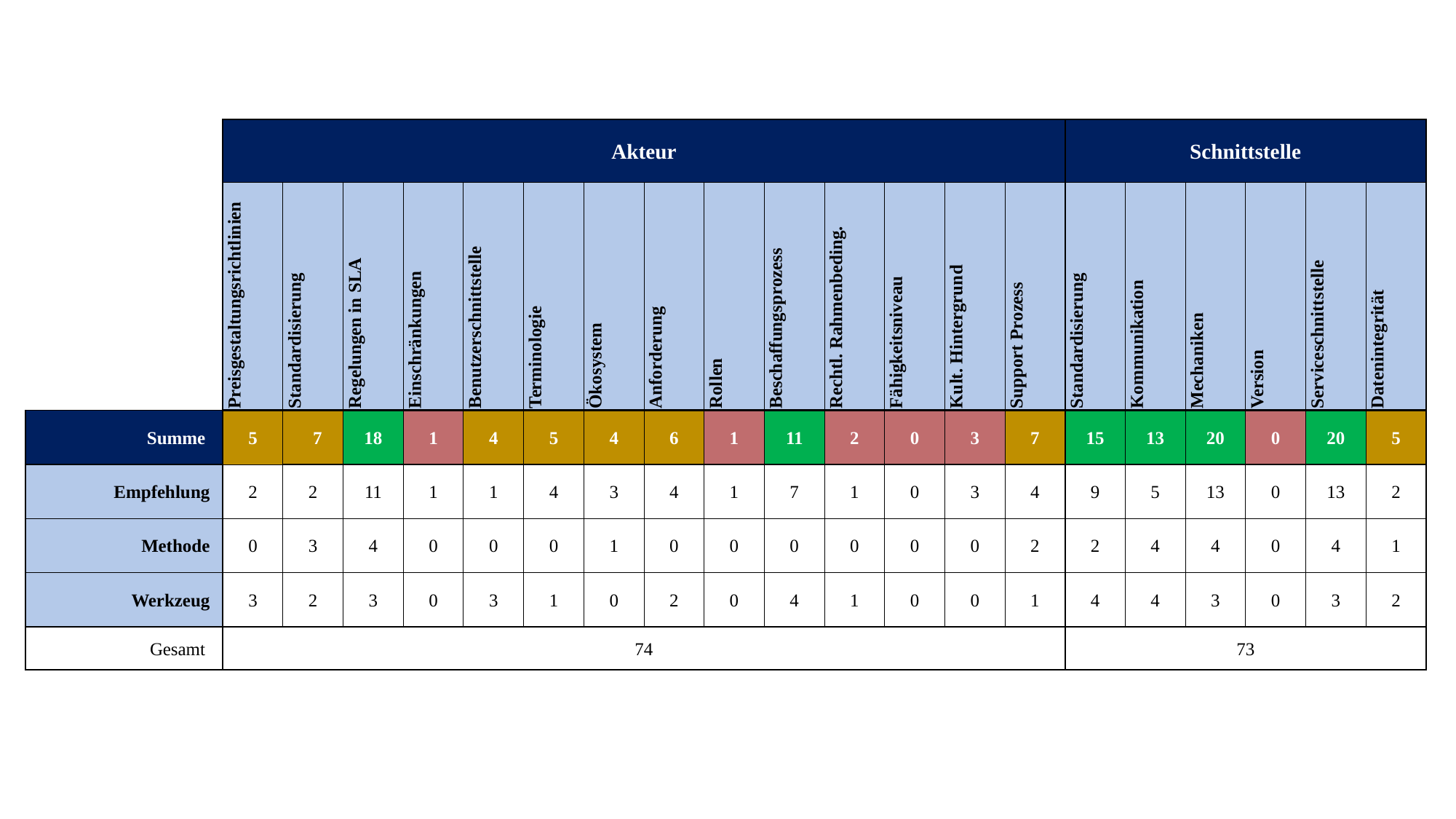

|  | Akteur |  |  |  |  |  |  |  |  |  |  |  |  |  | Schnittstelle |  |  |  |  |  |
| --- | --- | --- | --- | --- | --- | --- | --- | --- | --- | --- | --- | --- | --- | --- | --- | --- | --- | --- | --- | --- |
|  | Preisgestaltungsrichtlinien | Standardisierung | Regelungen in SLA | Einschränkungen | Benutzerschnittstelle | Terminologie | Ökosystem | Anforderung | Rollen | Beschaffungsprozess | Rechtl. Rahmenbeding. | Fähigkeitsniveau | Kult. Hintergrund | Support Prozess | Standardisierung | Kommunikation | Mechaniken | Version | Serviceschnittstelle | Datenintegrität |
| Summe | 5 | 7 | 18 | 1 | 4 | 5 | 4 | 6 | 1 | 11 | 2 | 0 | 3 | 7 | 15 | 13 | 20 | 0 | 20 | 5 |
| Empfehlung | 2 | 2 | 11 | 1 | 1 | 4 | 3 | 4 | 1 | 7 | 1 | 0 | 3 | 4 | 9 | 5 | 13 | 0 | 13 | 2 |
| Methode | 0 | 3 | 4 | 0 | 0 | 0 | 1 | 0 | 0 | 0 | 0 | 0 | 0 | 2 | 2 | 4 | 4 | 0 | 4 | 1 |
| Werkzeug | 3 | 2 | 3 | 0 | 3 | 1 | 0 | 2 | 0 | 4 | 1 | 0 | 0 | 1 | 4 | 4 | 3 | 0 | 3 | 2 |
| Gesamt | 74 |  |  |  |  |  |  |  |  |  |  |  |  |  | 73 |  |  |  |  |  |